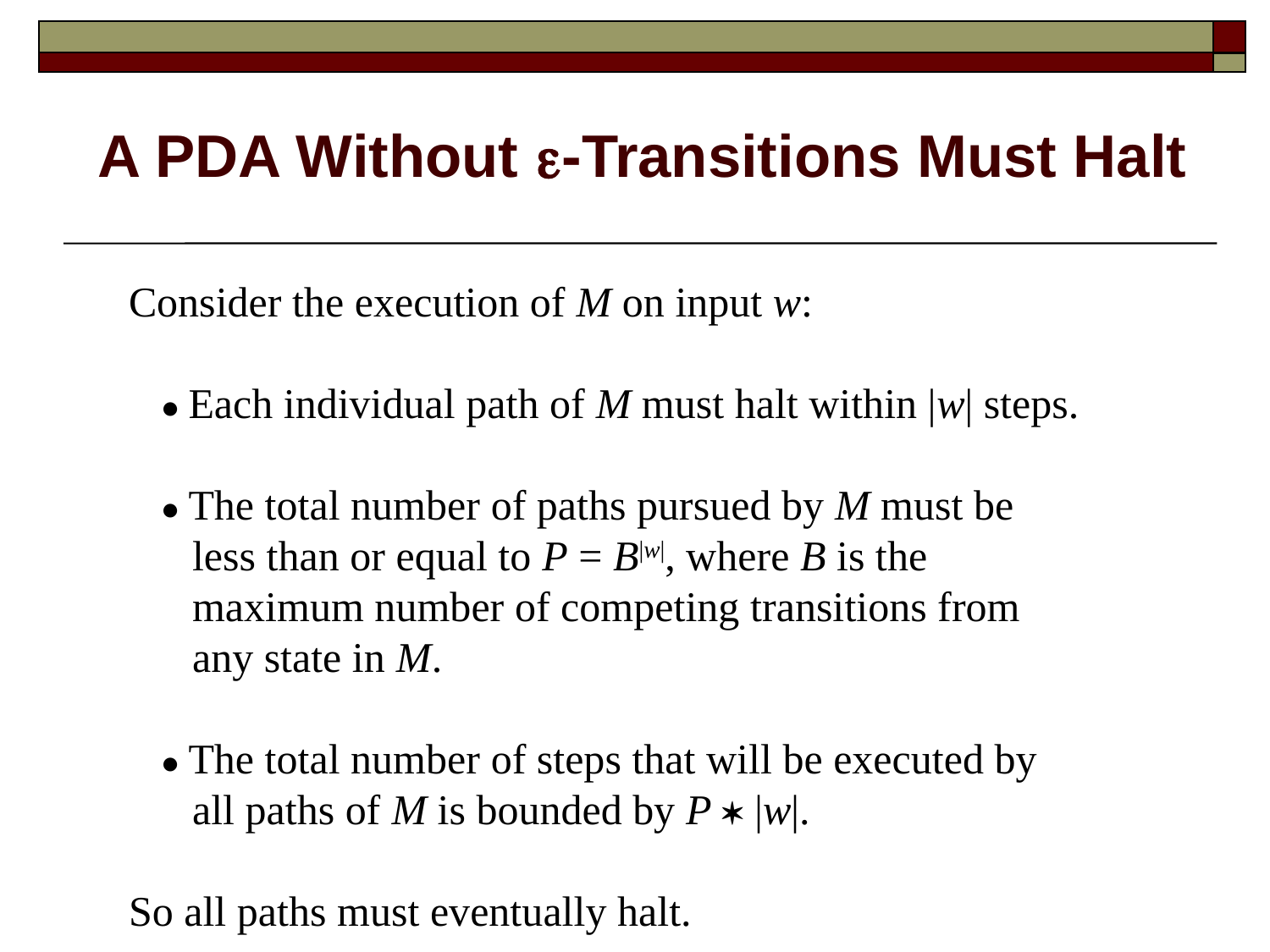

A PDA Without ε-Transitions Must Halt
Consider the execution of M on input w:

    ● Each individual path of M must halt within |w| steps.

    ● The total number of paths pursued by M must be
      less than or equal to P = B|w|, where B is the
      maximum number of competing transitions from
      any state in M.

    ● The total number of steps that will be executed by
      all paths of M is bounded by P ∗ |w|.

So all paths must eventually halt.